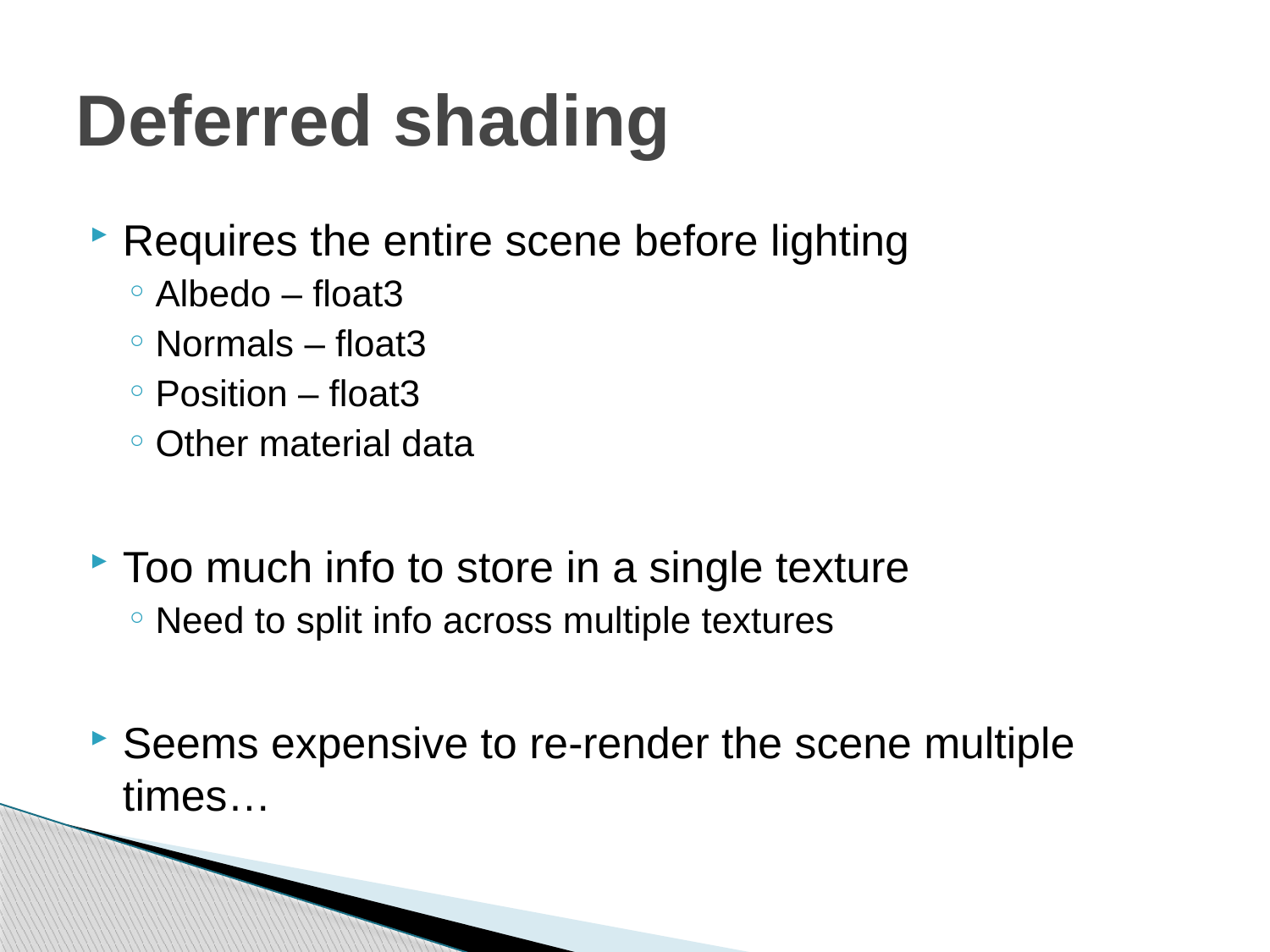

# Deferred shading
Requires the entire scene before lighting
Albedo – float3
Normals – float3
Position – float3
Other material data

Too much info to store in a single texture
Need to split info across multiple textures

Seems expensive to re-render the scene multiple times…